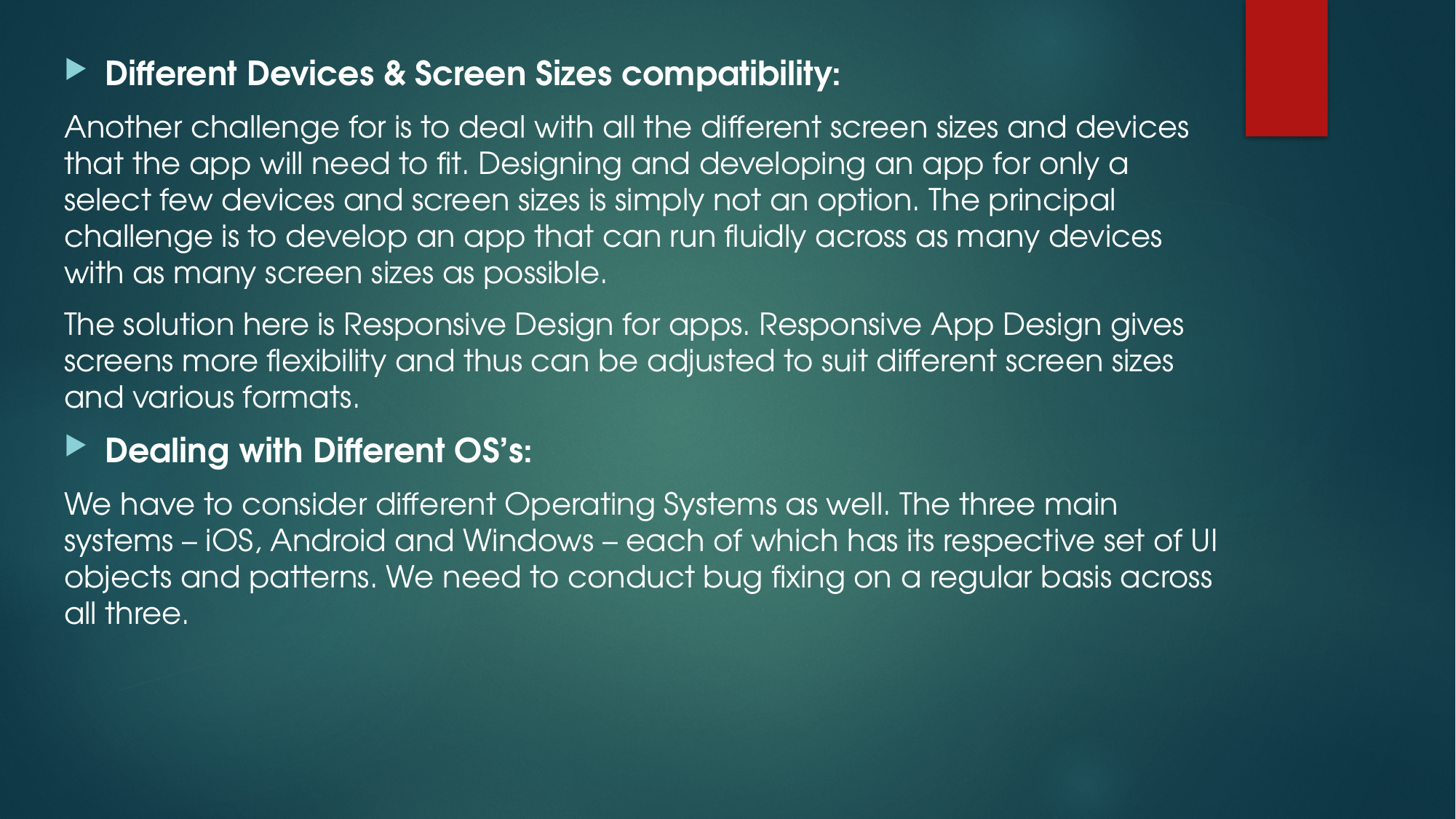

Different Devices & Screen Sizes compatibility:
Another challenge for is to deal with all the different screen sizes and devices that the app will need to fit. Designing and developing an app for only a select few devices and screen sizes is simply not an option. The principal challenge is to develop an app that can run fluidly across as many devices with as many screen sizes as possible.
The solution here is Responsive Design for apps. Responsive App Design gives screens more flexibility and thus can be adjusted to suit different screen sizes and various formats.
Dealing with Different OS’s:
We have to consider different Operating Systems as well. The three main systems – iOS, Android and Windows – each of which has its respective set of UI objects and patterns. We need to conduct bug fixing on a regular basis across all three.